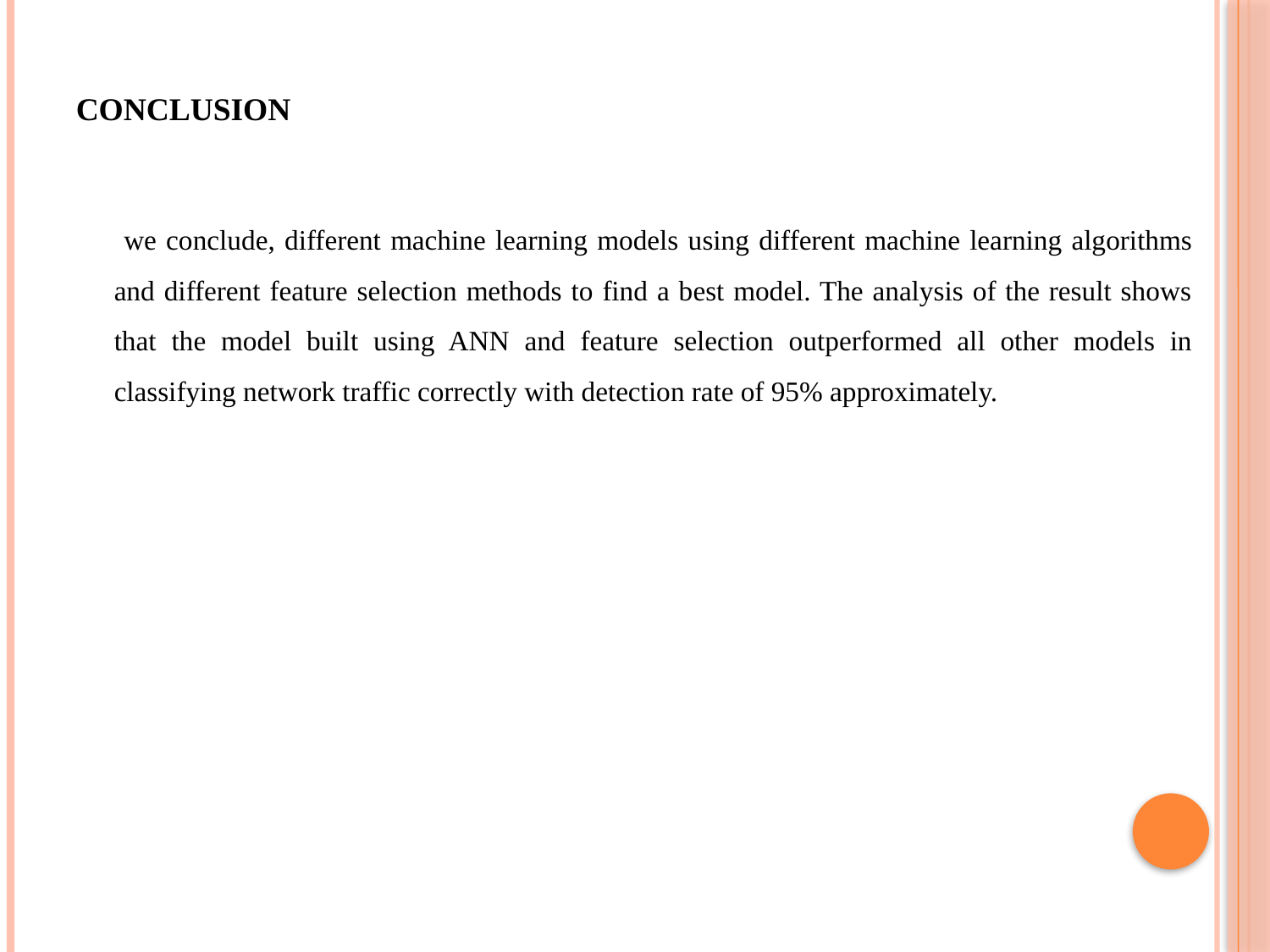

CONCLUSION

	 we conclude, different machine learning models using different machine learning algorithms and different feature selection methods to find a best model. The analysis of the result shows that the model built using ANN and feature selection outperformed all other models in classifying network traffic correctly with detection rate of 95% approximately.